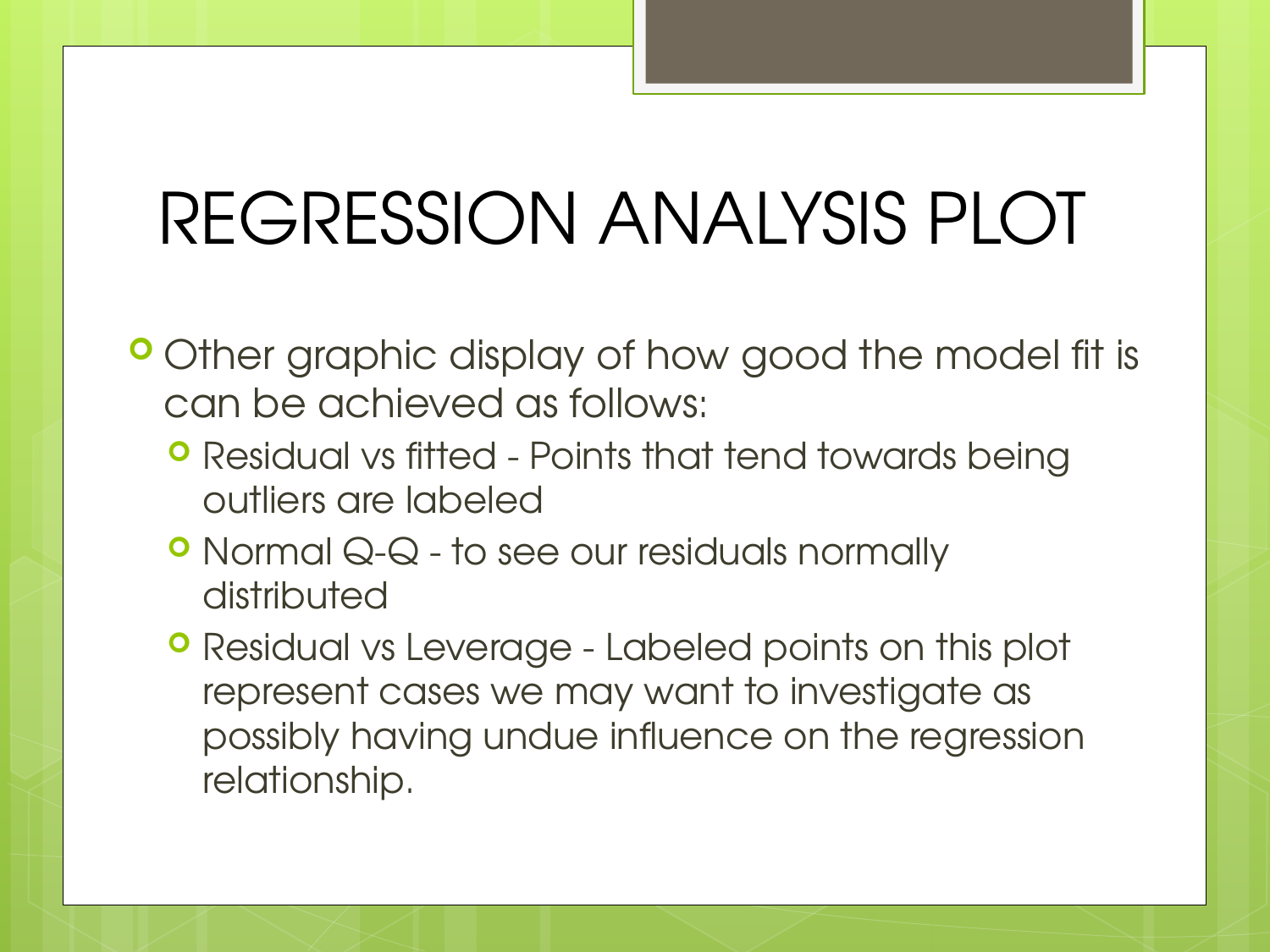

# REGRESSION ANALYSIS PLOT
Other graphic display of how good the model fit is can be achieved as follows:
Residual vs fitted - Points that tend towards being outliers are labeled
Normal Q-Q - to see our residuals normally distributed
Residual vs Leverage - Labeled points on this plot represent cases we may want to investigate as possibly having undue influence on the regression relationship.